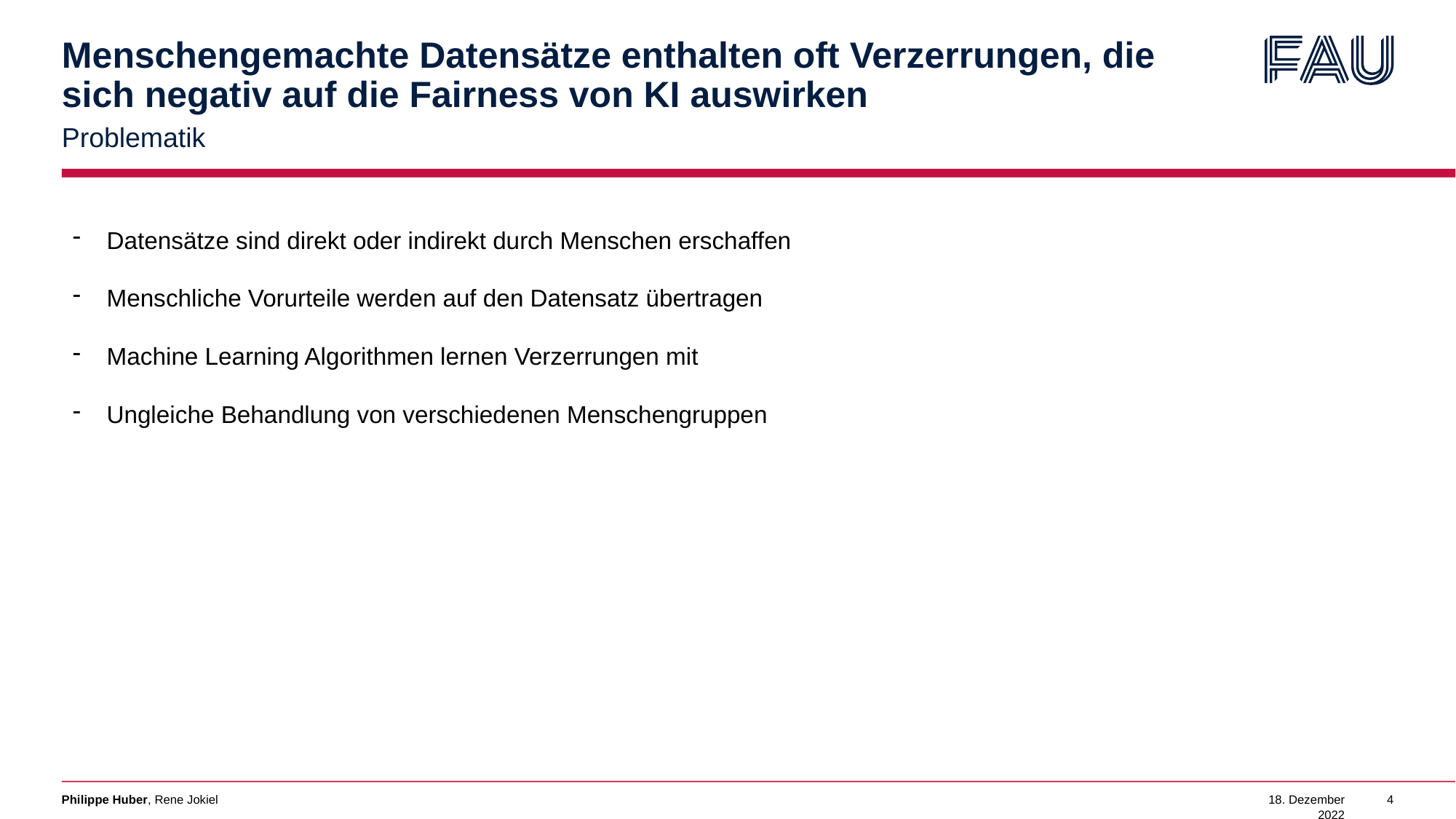

# Menschengemachte Datensätze enthalten oft Verzerrungen, die sich negativ auf die Fairness von KI auswirken
Problematik
Datensätze sind direkt oder indirekt durch Menschen erschaffen

Menschliche Vorurteile werden auf den Datensatz übertragen

Machine Learning Algorithmen lernen Verzerrungen mit

Ungleiche Behandlung von verschiedenen Menschengruppen

Philippe Huber, Rene Jokiel
18. Dezember 2022
4